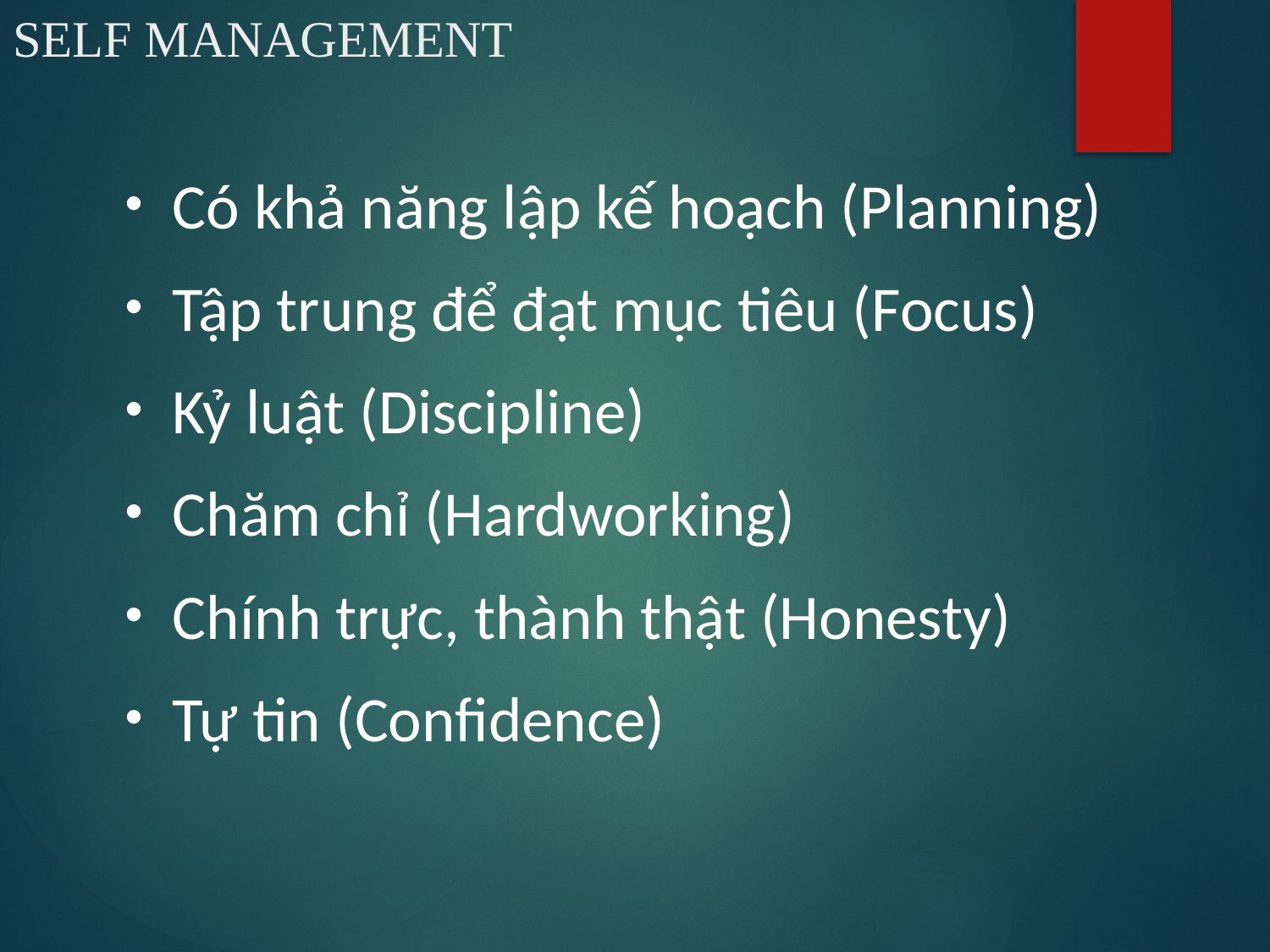

# SELF MANAGEMENT
Có khả năng lập kế hoạch (Planning)
Tập trung để đạt mục tiêu (Focus)
Kỷ luật (Discipline)
Chăm chỉ (Hardworking)
Chính trực, thành thật (Honesty)
Tự tin (Confidence)